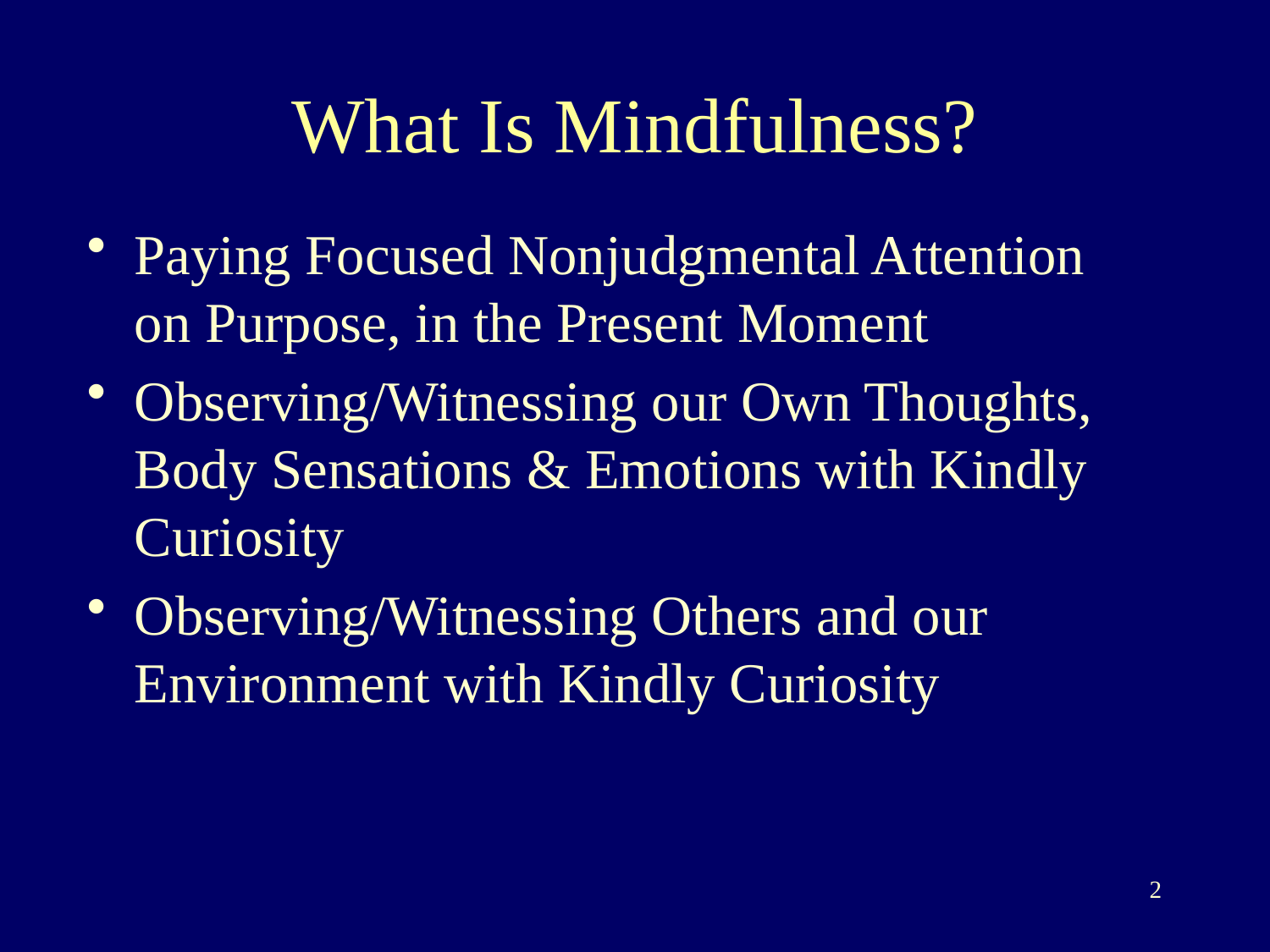

# What Is Mindfulness?
Paying Focused Nonjudgmental Attention on Purpose, in the Present Moment
Observing/Witnessing our Own Thoughts, Body Sensations & Emotions with Kindly Curiosity
Observing/Witnessing Others and our Environment with Kindly Curiosity

2